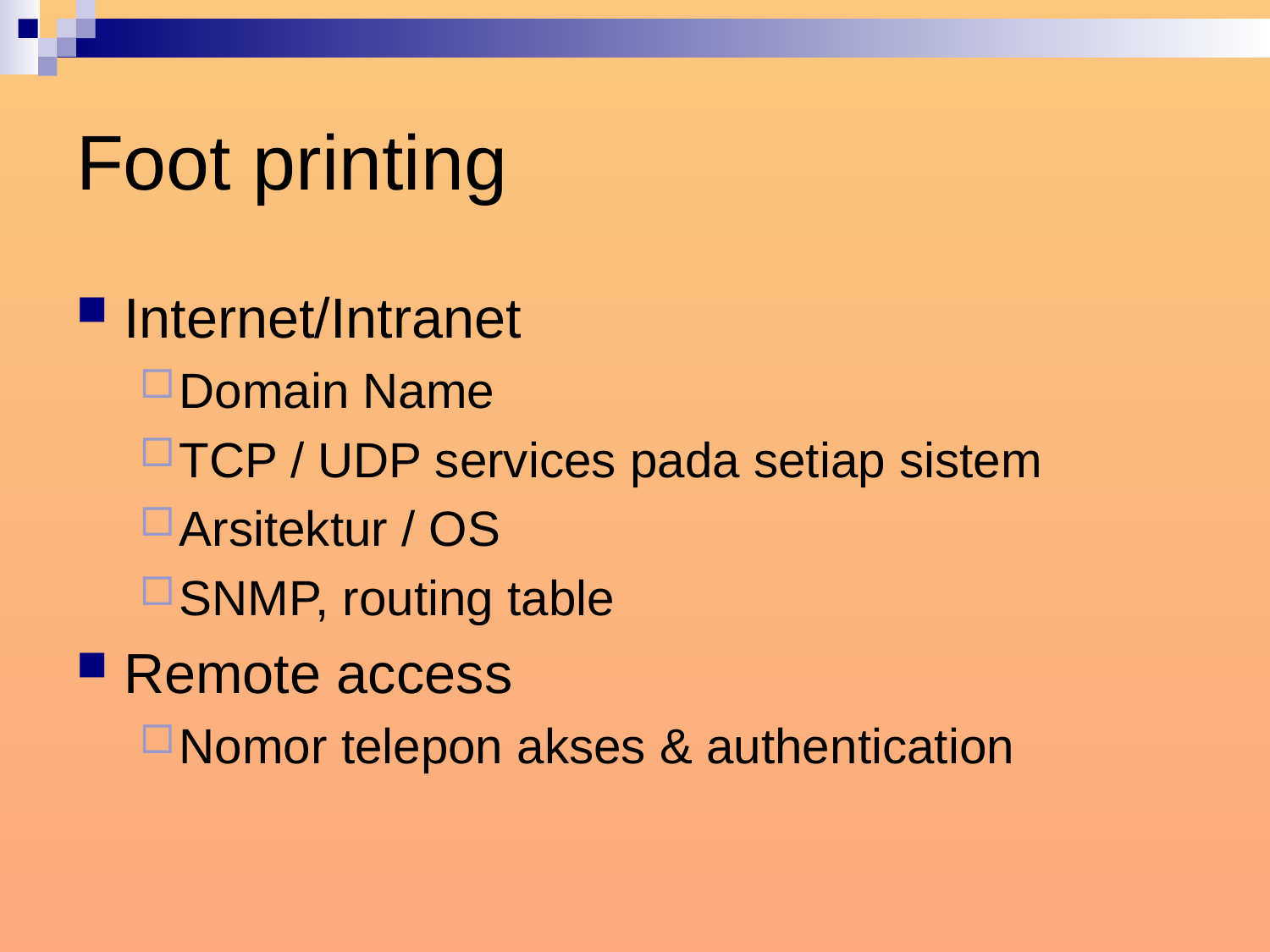

# Foot printing
Internet/Intranet
Domain Name
TCP / UDP services pada setiap sistem
Arsitektur / OS
SNMP, routing table
Remote access
Nomor telepon akses & authentication